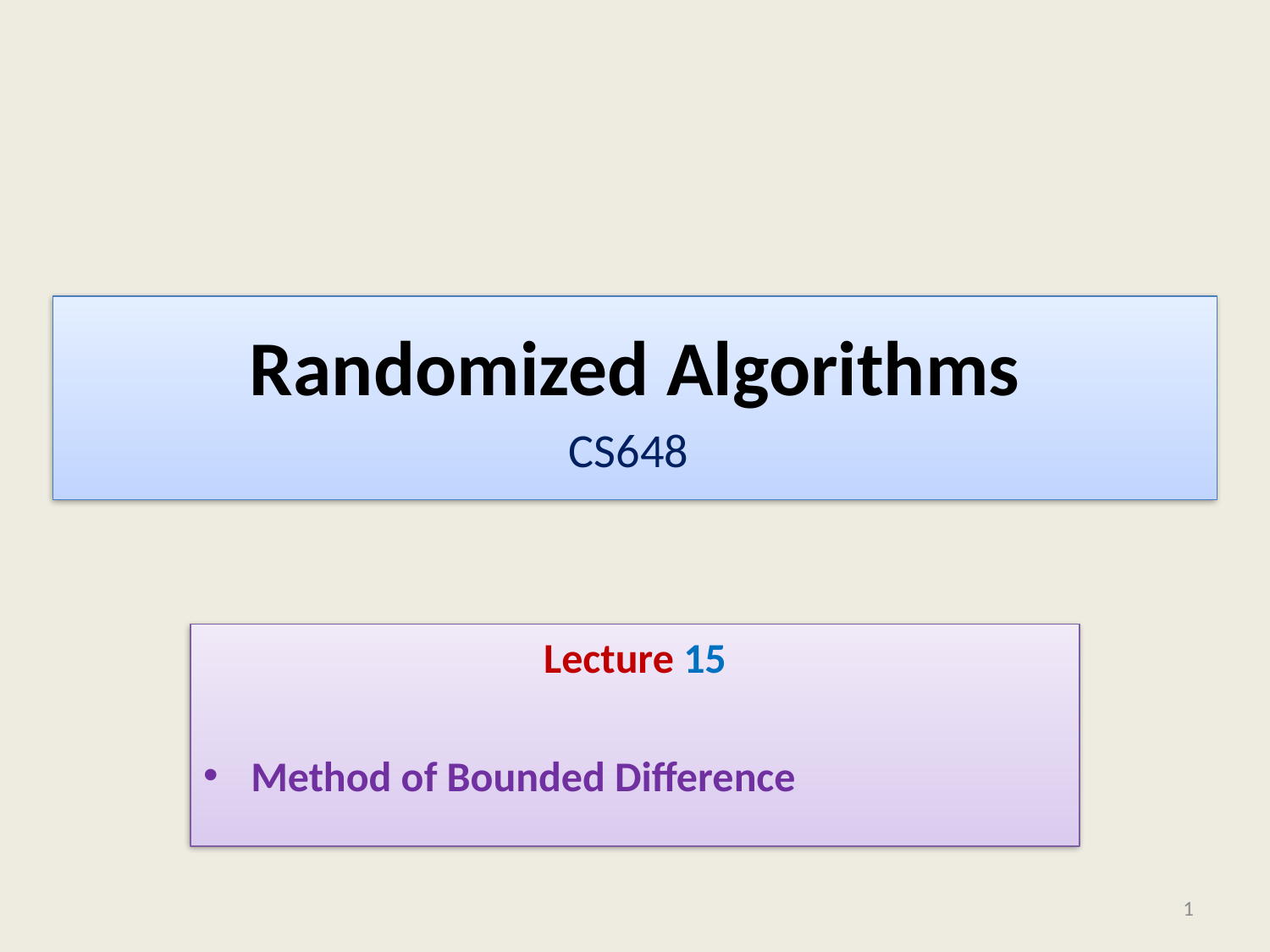

# Randomized Algorithms CS648
Lecture 15

Method of Bounded Difference

1